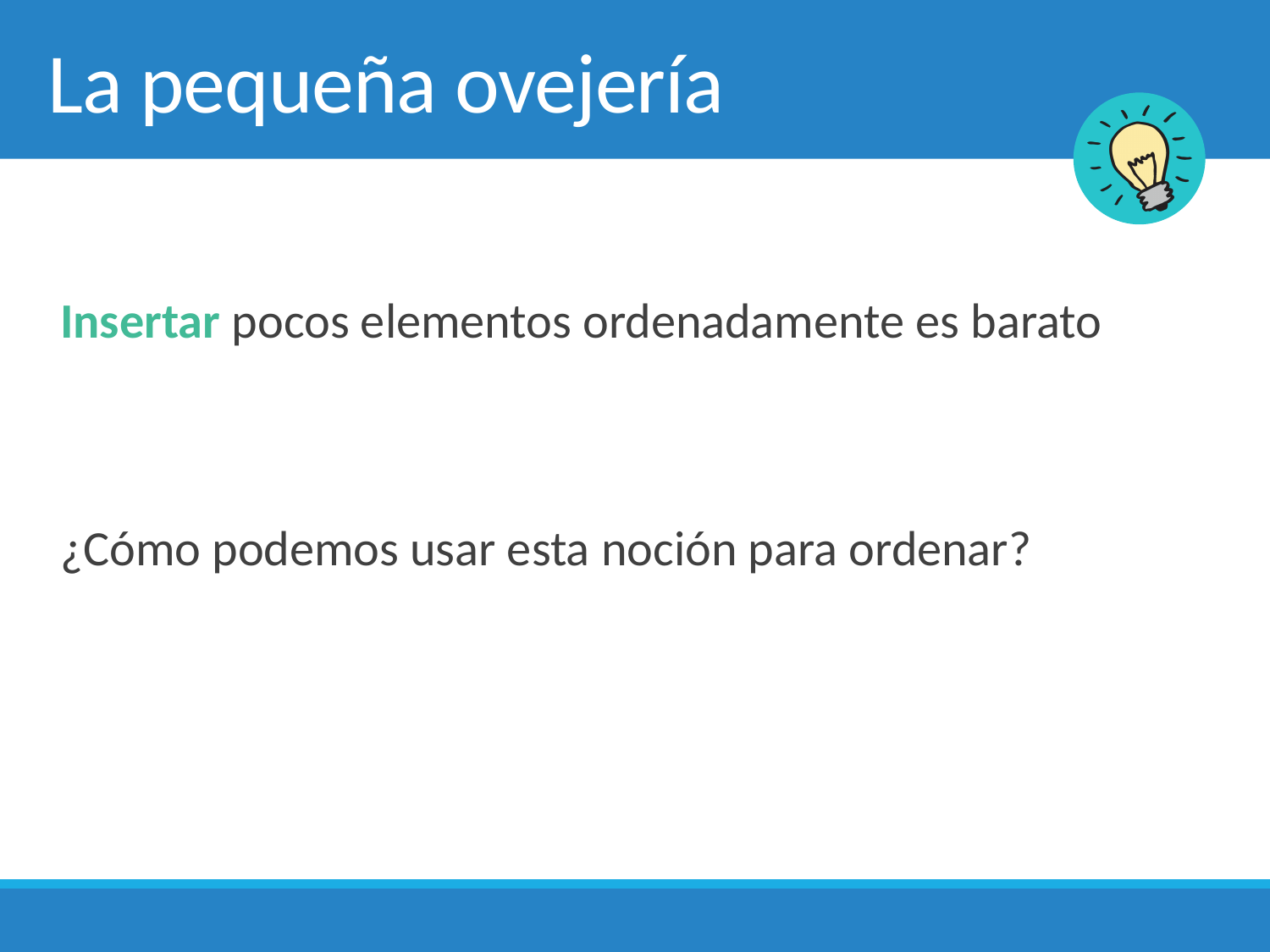

# La pequeña ovejería
Insertar pocos elementos ordenadamente es barato

¿Cómo podemos usar esta noción para ordenar?